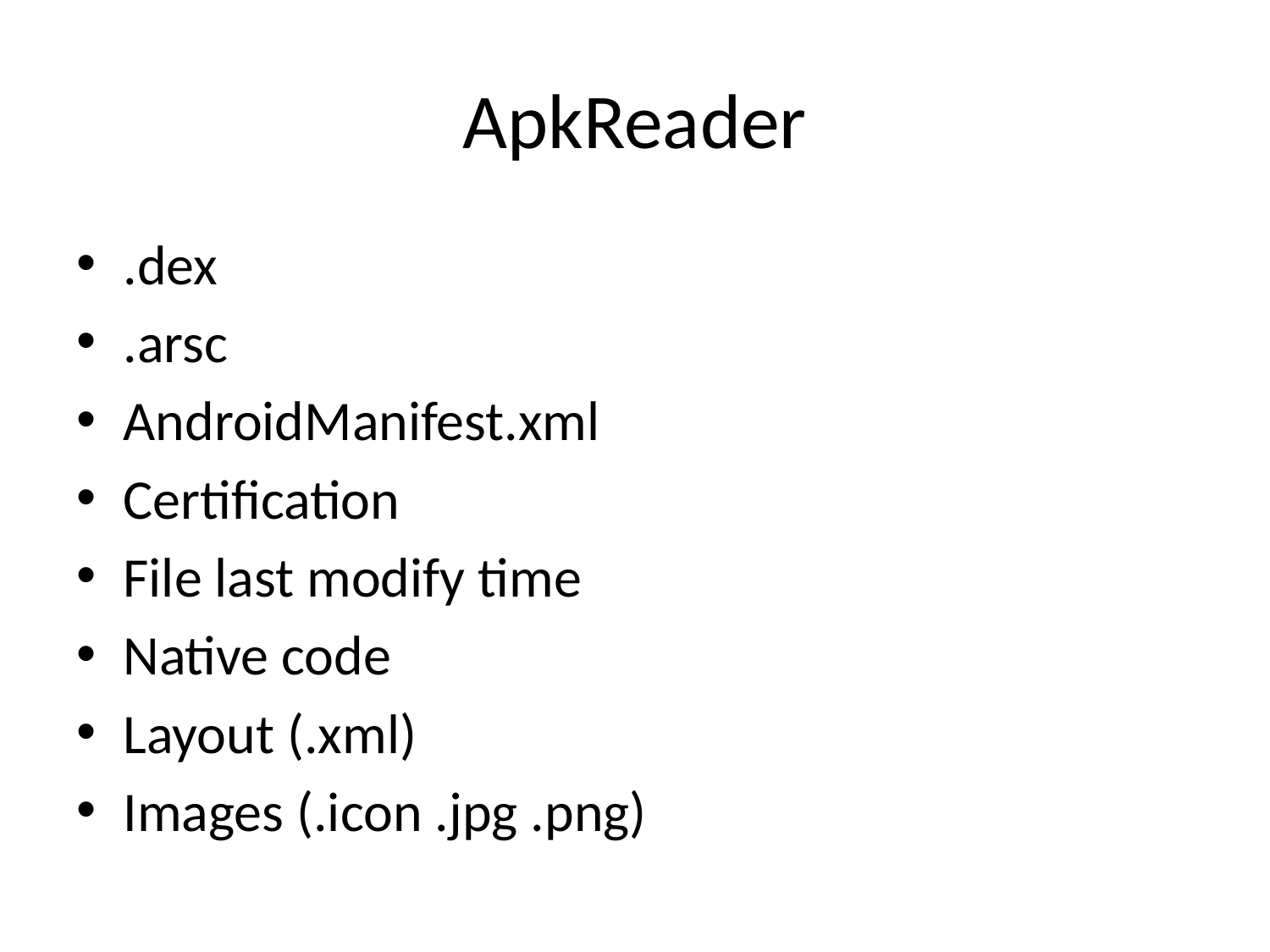

# ApkReader
.dex
.arsc
AndroidManifest.xml
Certification
File last modify time
Native code
Layout (.xml)
Images (.icon .jpg .png)